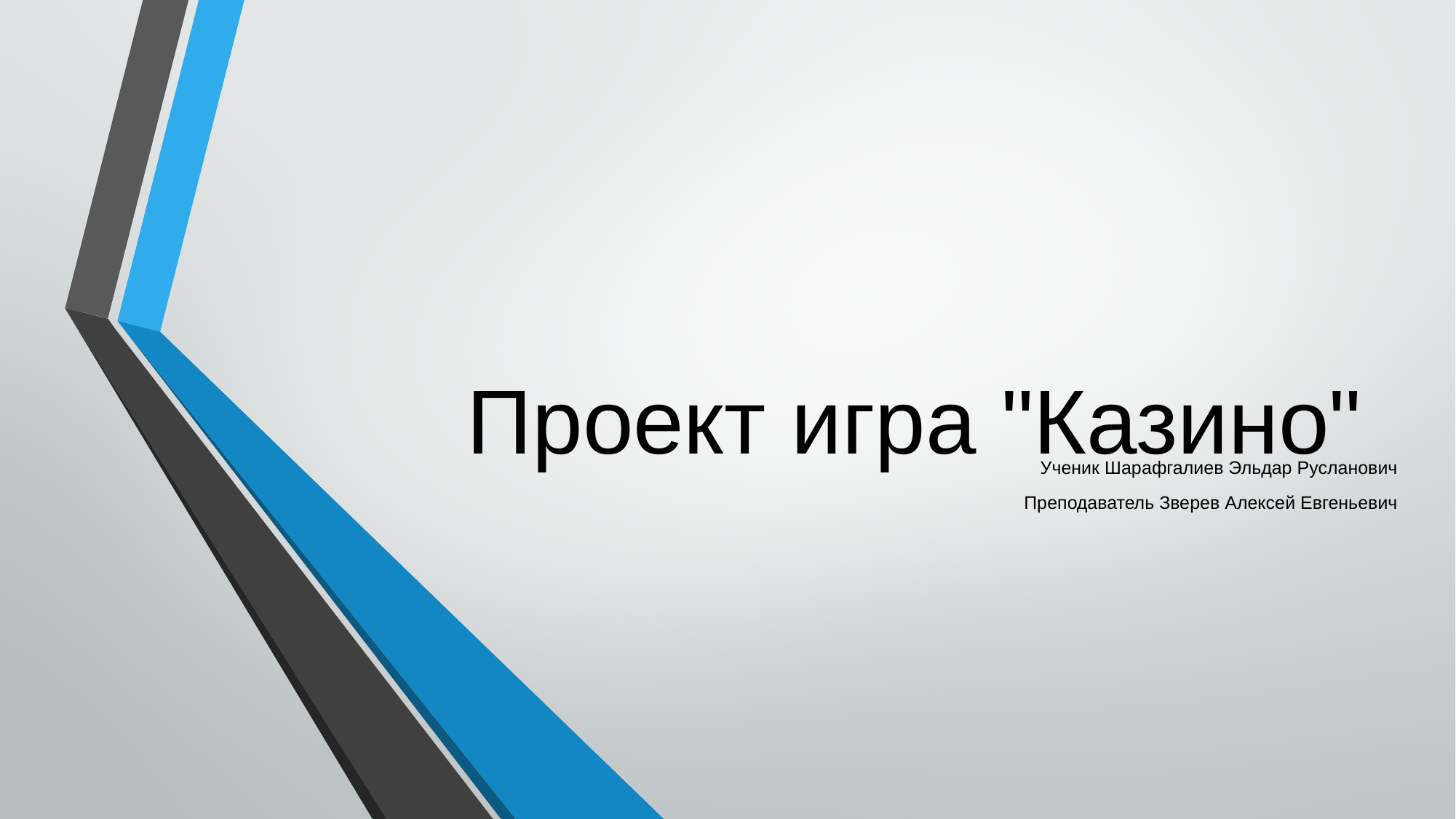

# Проект игра "Казино"
Ученик Шарафгалиев Эльдар Русланович
Преподаватель Зверев Алексей Евгеньевич